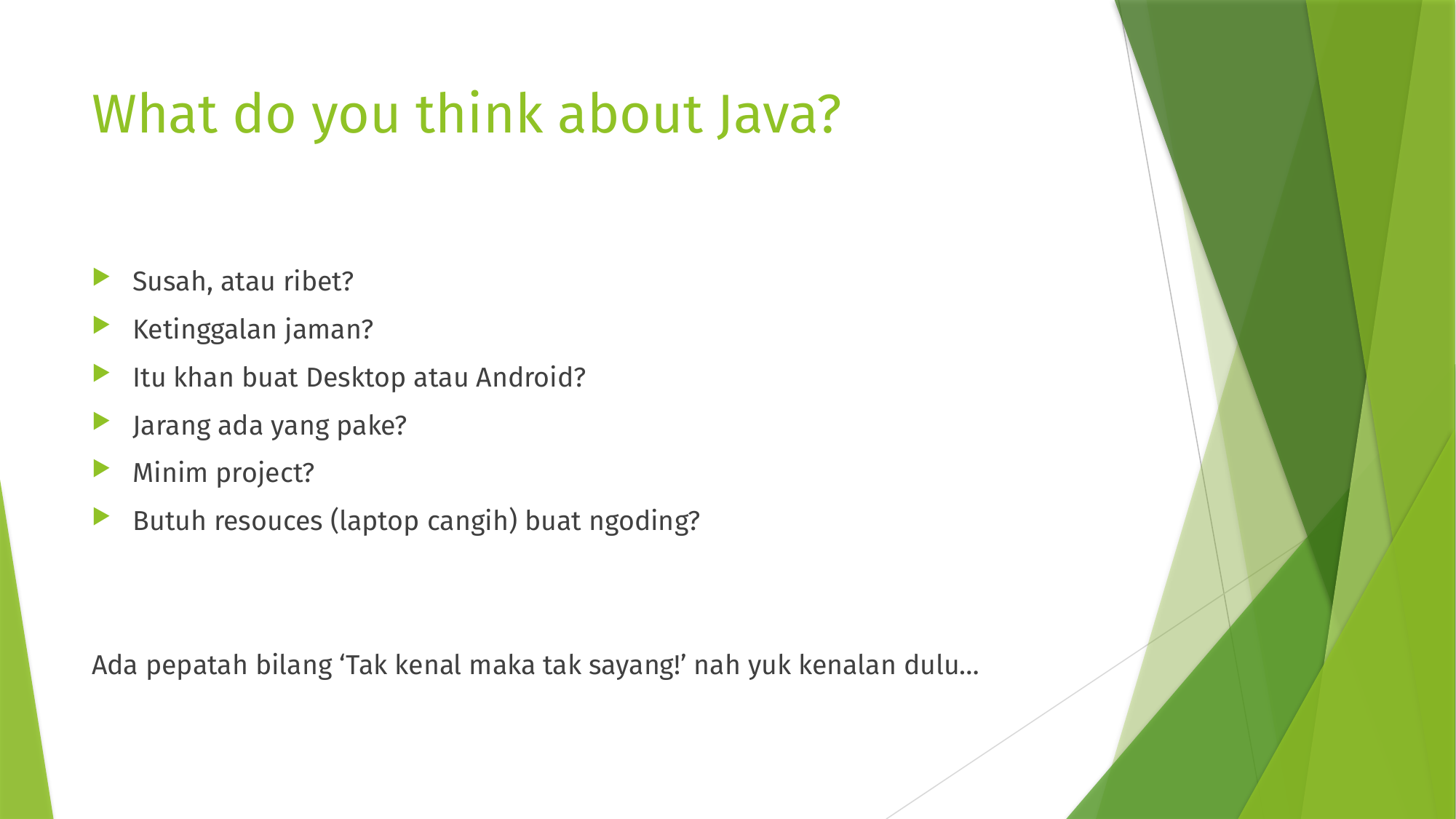

# What do you think about Java?
Susah, atau ribet?
Ketinggalan jaman?
Itu khan buat Desktop atau Android?
Jarang ada yang pake?
Minim project?
Butuh resouces (laptop cangih) buat ngoding?

Ada pepatah bilang ‘Tak kenal maka tak sayang!’ nah yuk kenalan dulu…